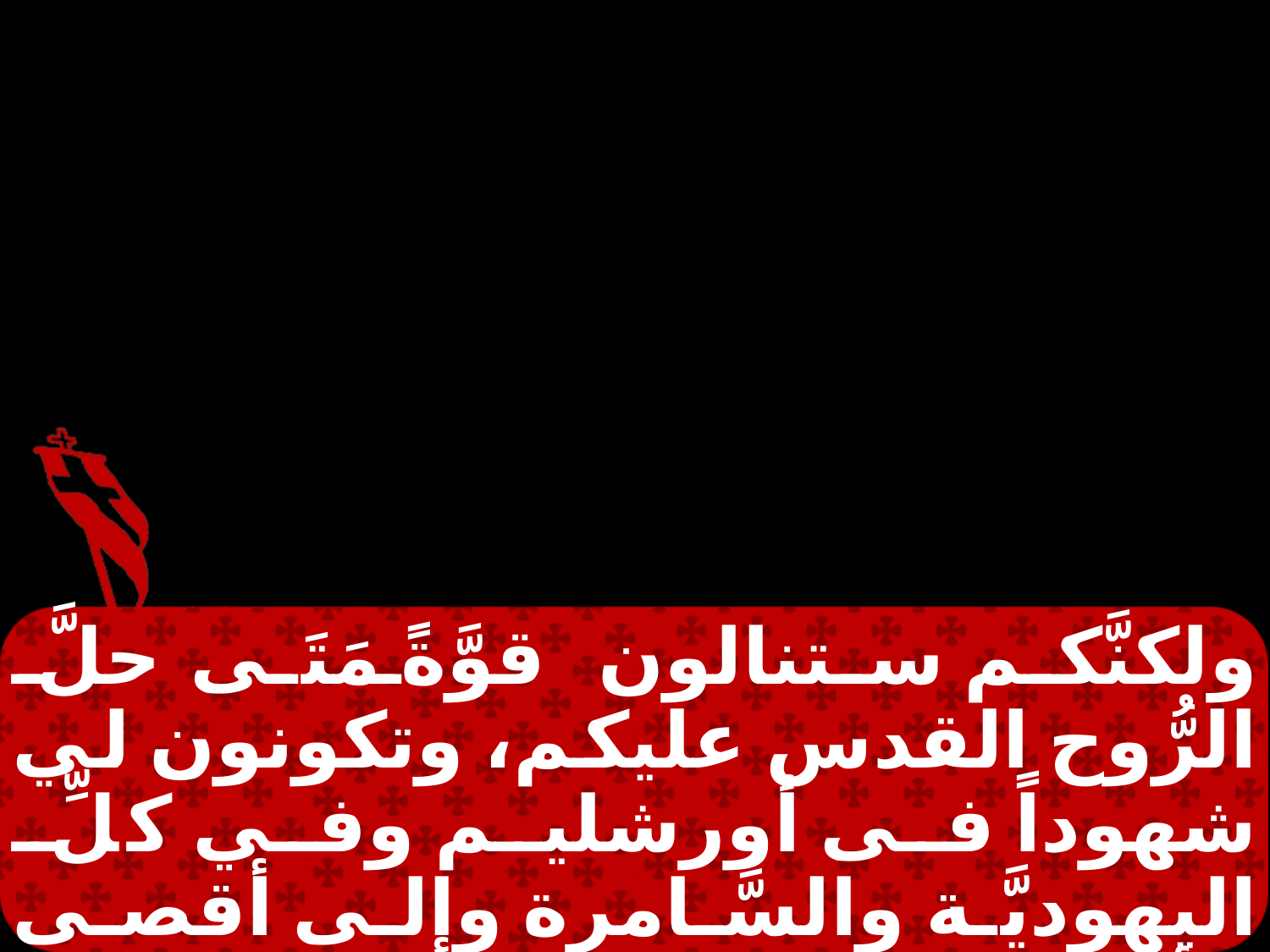

ولكنَّكم ستنالون قوَّةً مَتَى حلَّ الرُّوح القدس عليكم، وتكونون لي شهوداً فى أورشليم وفي كلِّ اليهوديَّة والسَّامرة وإلى أقصى الأرضِ. ولمَّا قال هذا ارتفع وهم ينظرون. وأخذته سحابةٌ عن أعينهم.